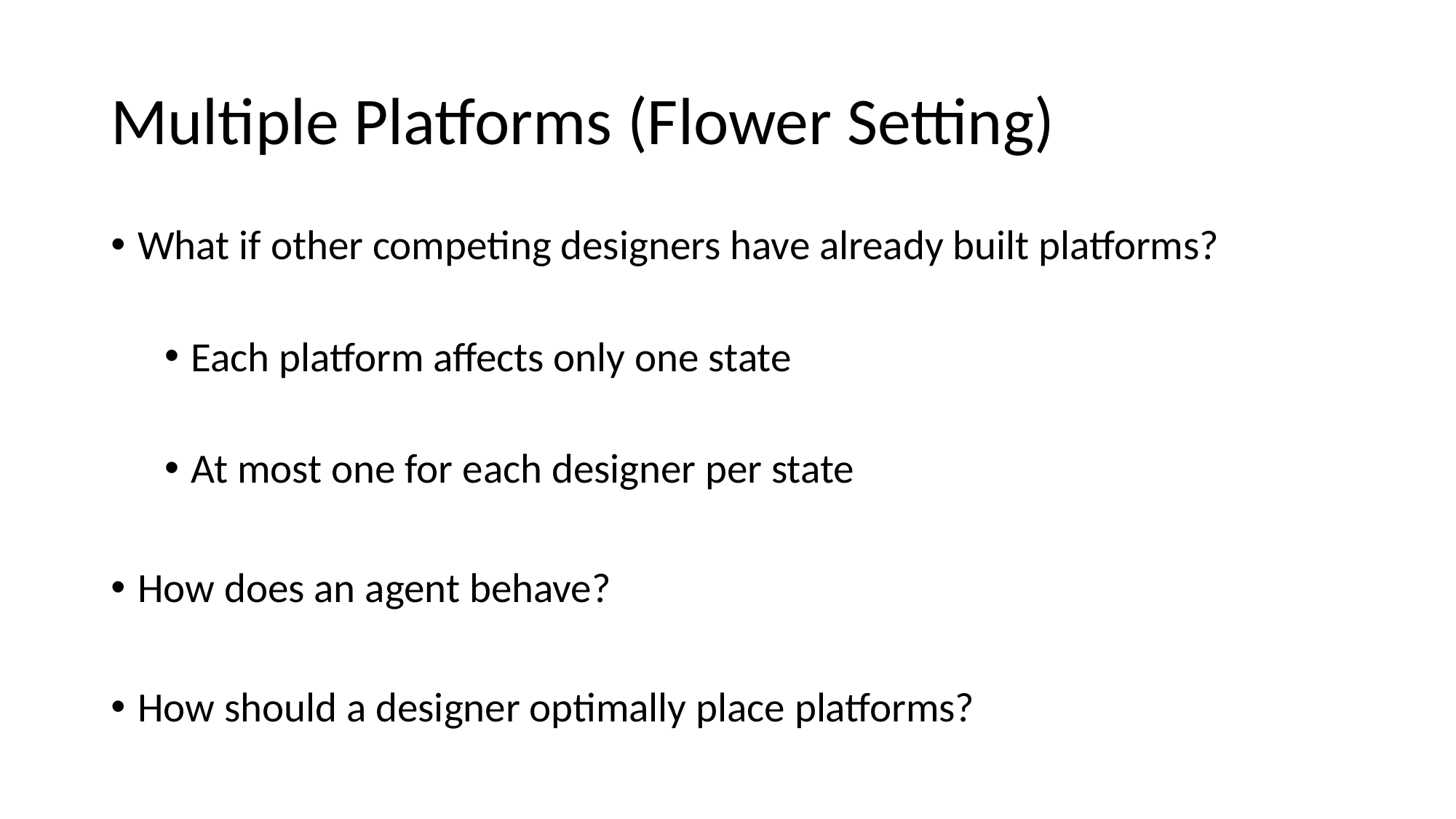

# Multiple Platforms (Flower Setting)
What if other competing designers have already built platforms?

Each platform affects only one state

At most one for each designer per state

How does an agent behave?

How should a designer optimally place platforms?